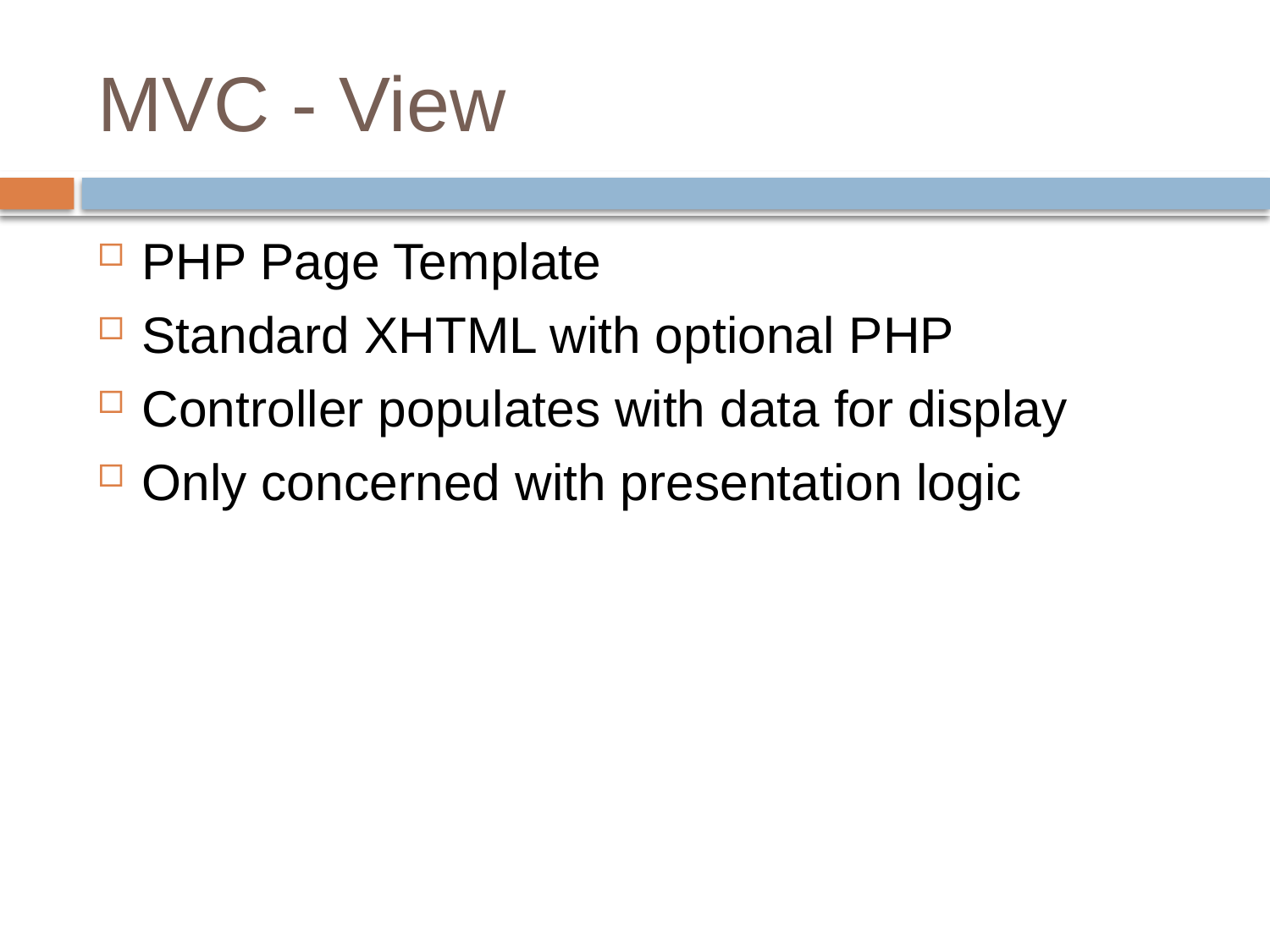

# MVC - View
PHP Page Template
Standard XHTML with optional PHP
Controller populates with data for display
Only concerned with presentation logic